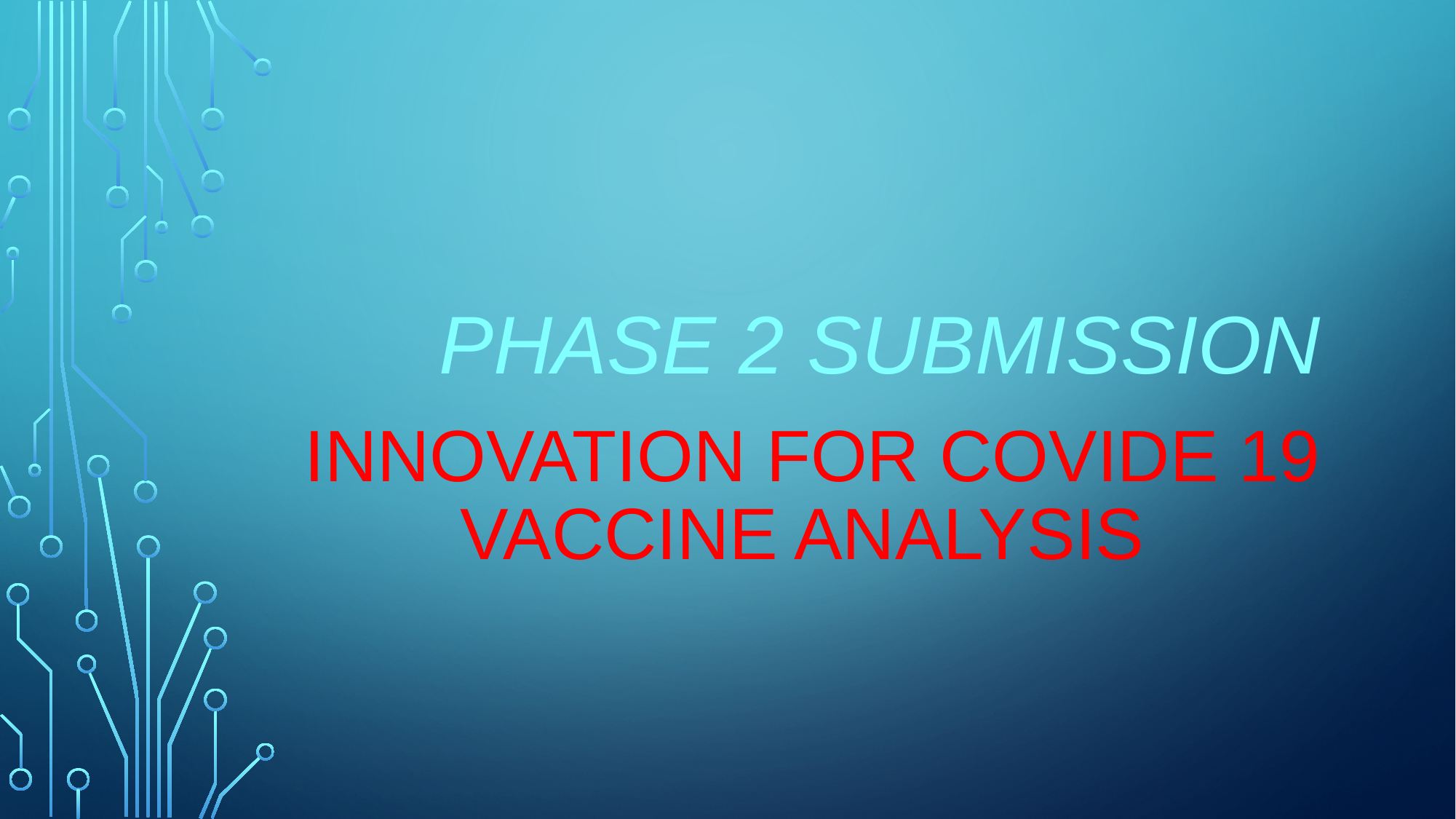

Phase 2 submission
# Innovation for cOvide 19 Vaccine analysis